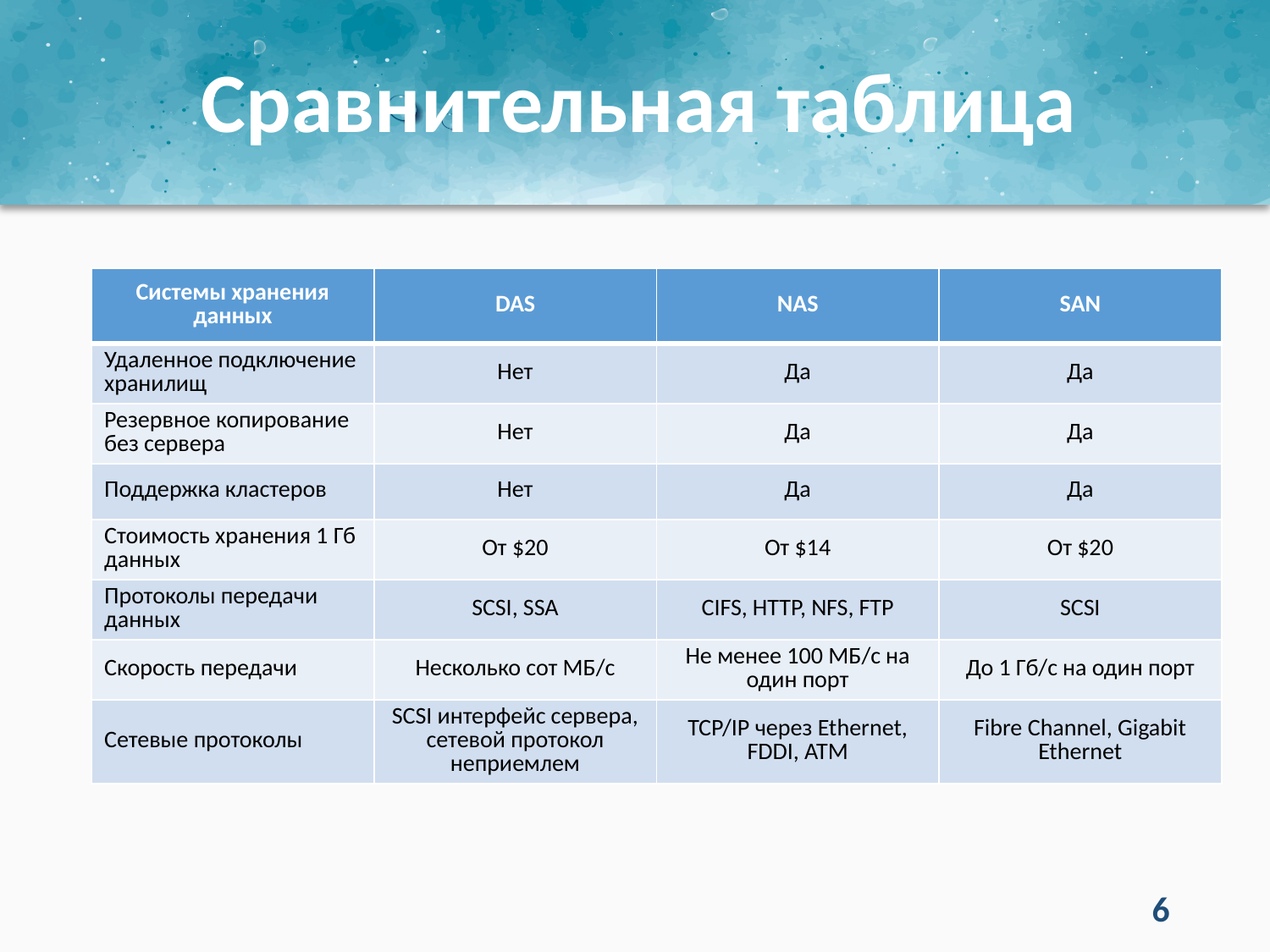

# Сравнительная таблица
| Системы хранения данных | DAS | NAS | SAN |
| --- | --- | --- | --- |
| Удаленное подключение хранилищ | Нет | Да | Да |
| Резервное копирование без сервера | Нет | Да | Да |
| Поддержка кластеров | Нет | Да | Да |
| Стоимость хранения 1 Гб данных | От $20 | От $14 | От $20 |
| Протоколы передачи данных | SCSI, SSA | CIFS, HTTP, NFS, FTP | SCSI |
| Скорость передачи | Несколько сот МБ/с | Не менее 100 МБ/с на один порт | До 1 Гб/с на один порт |
| Сетевые протоколы | SCSI интерфейс сервера, сетевой протокол неприемлем | TCP/IP через Ethernet, FDDI, ATM | Fibre Channel, Gigabit Ethernet |
6